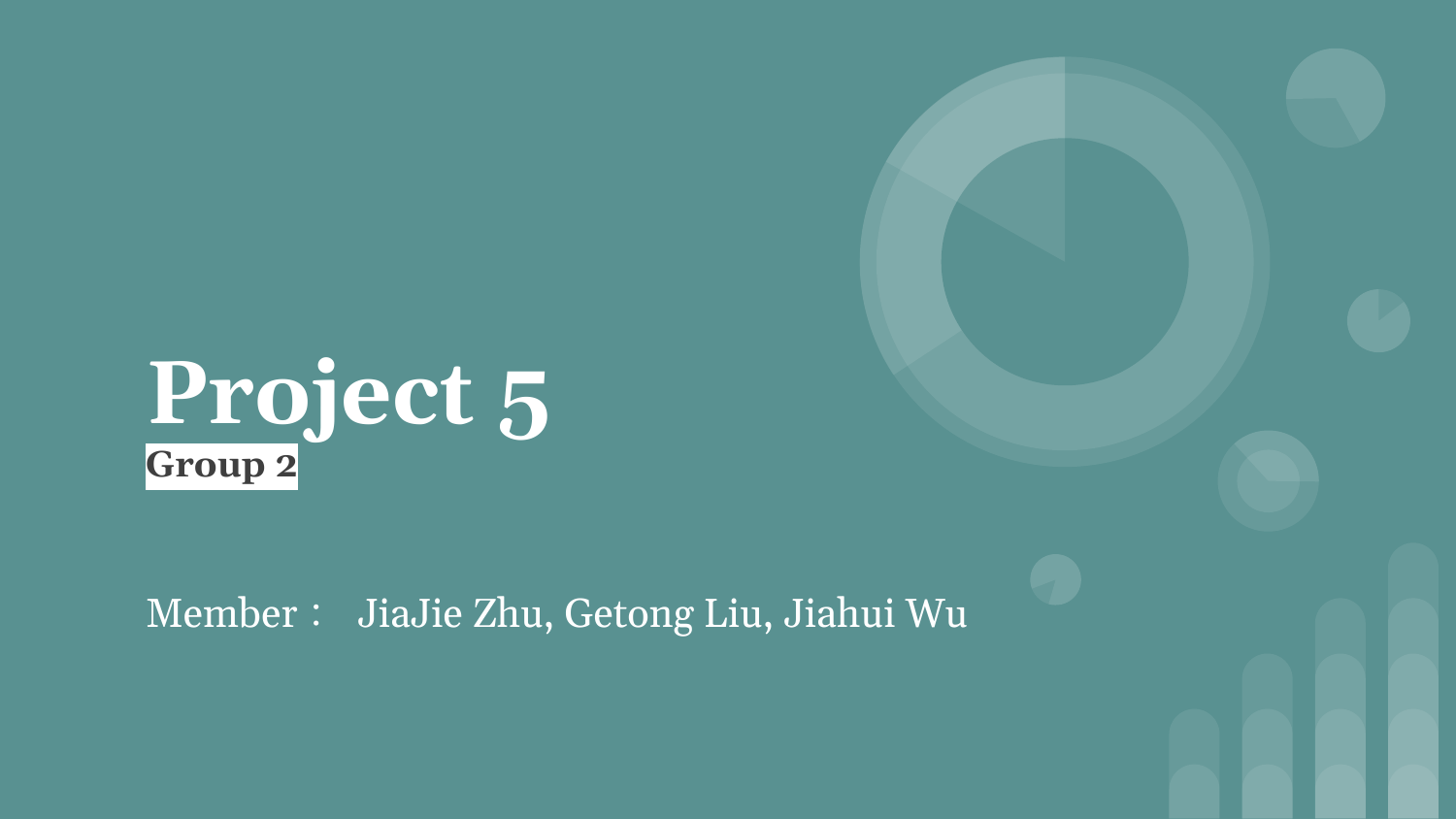

# Project 5
Group 2
Member：JiaJie Zhu, Getong Liu, Jiahui Wu